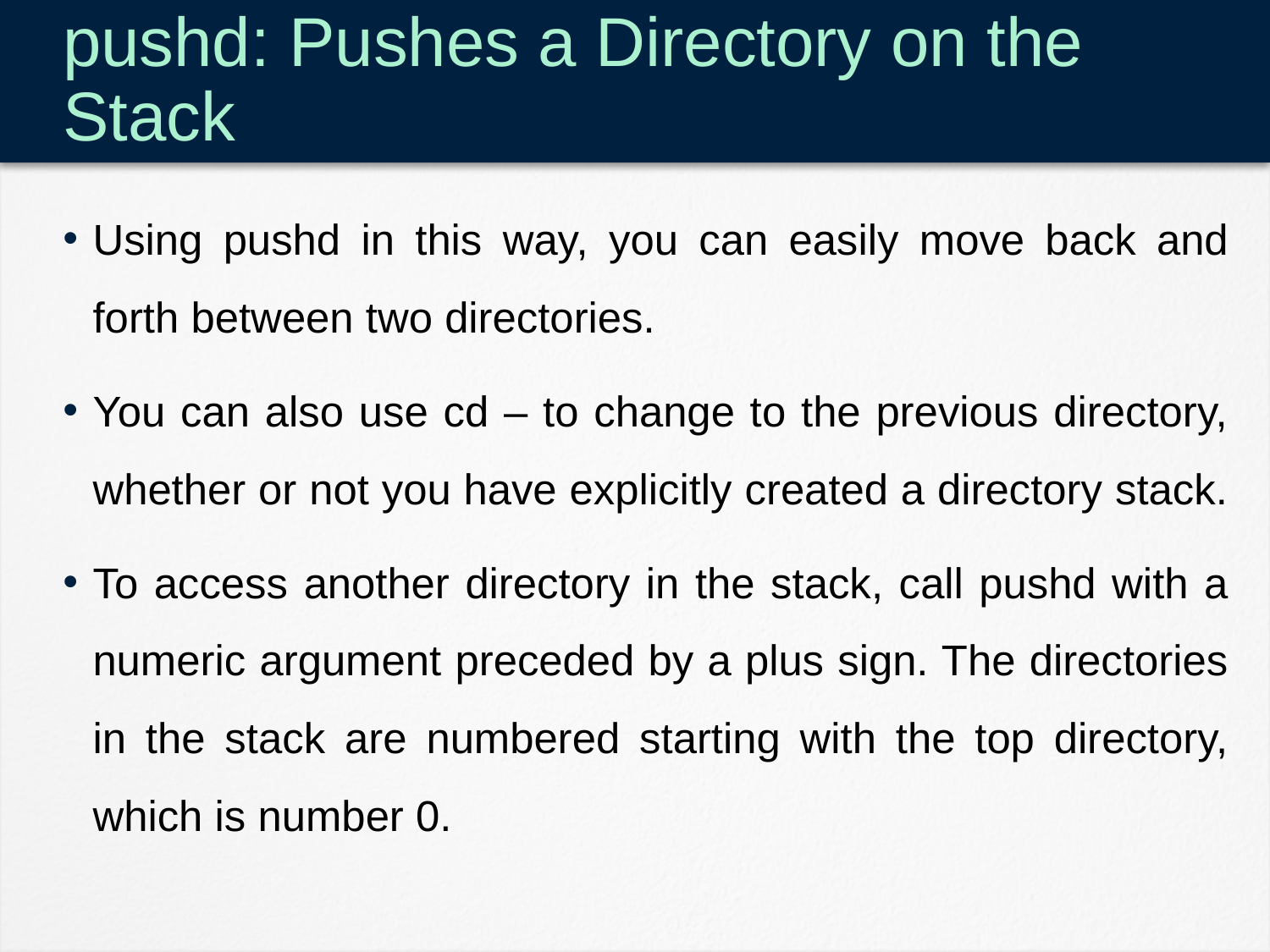

# pushd: Pushes a Directory on the Stack
Using pushd in this way, you can easily move back and forth between two directories.
You can also use cd – to change to the previous directory, whether or not you have explicitly created a directory stack.
To access another directory in the stack, call pushd with a numeric argument preceded by a plus sign. The directories in the stack are numbered starting with the top directory, which is number 0.